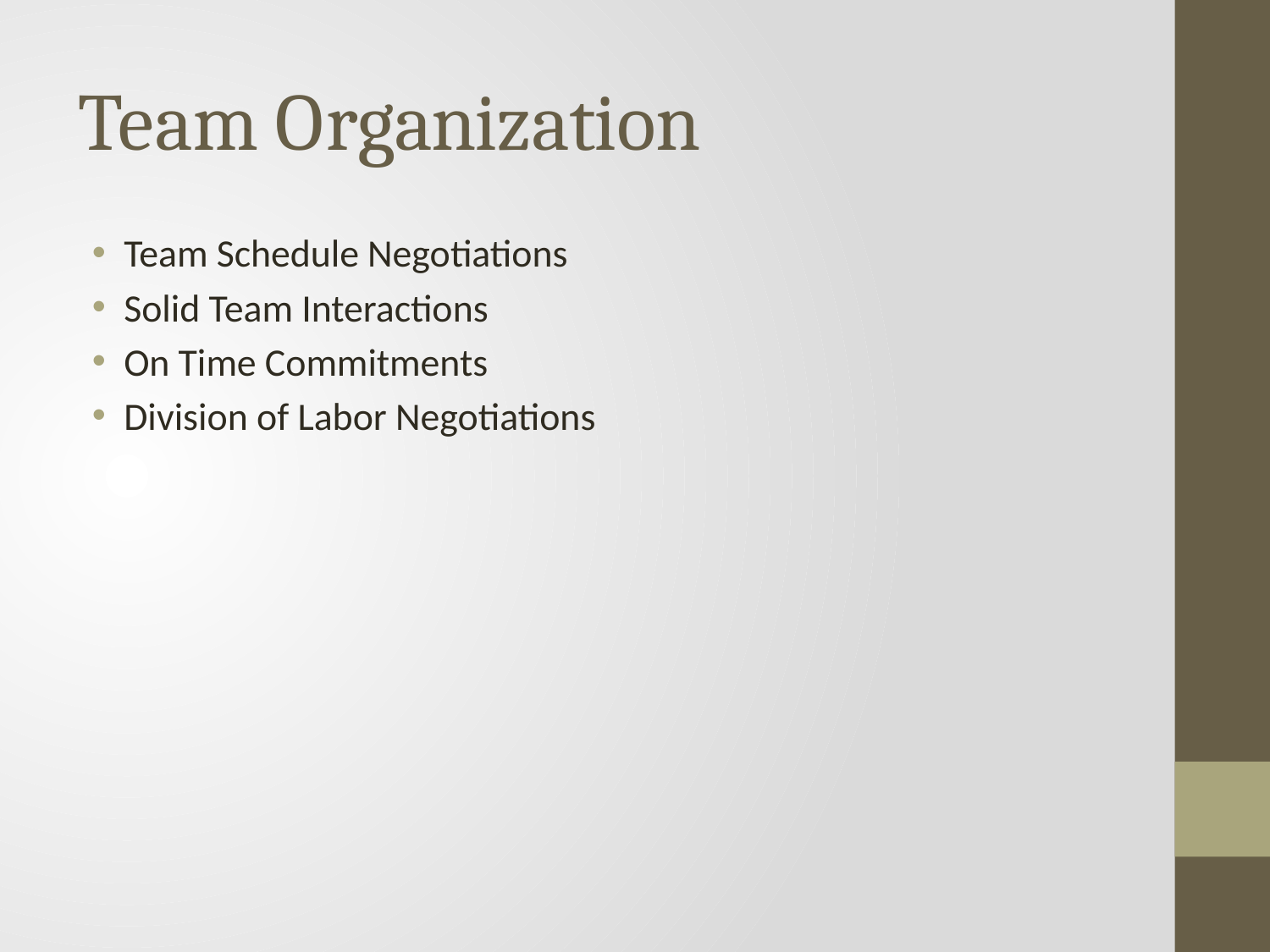

# Team Organization
Team Schedule Negotiations
Solid Team Interactions
On Time Commitments
Division of Labor Negotiations